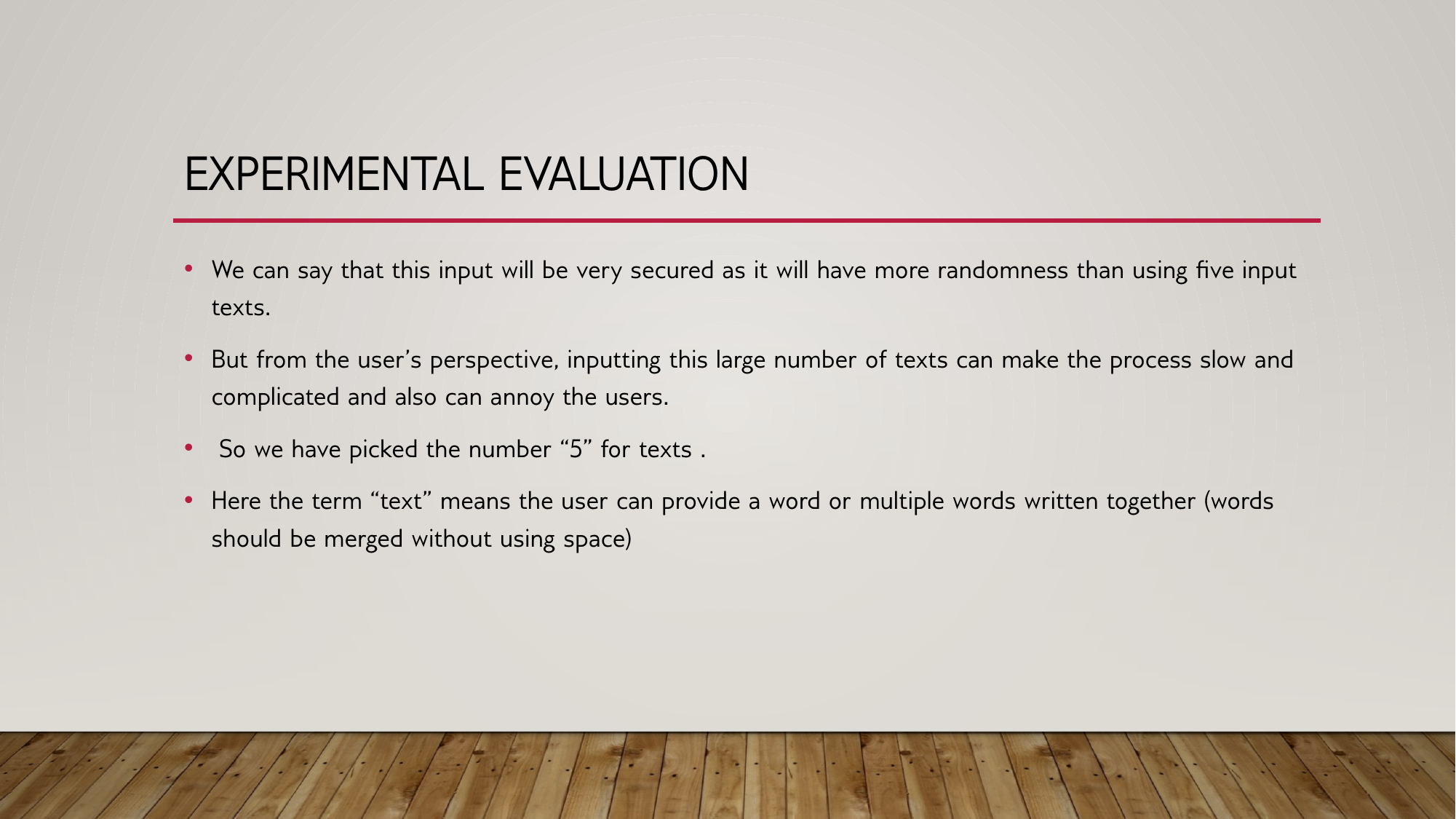

# Experimental Evaluation
We can say that this input will be very secured as it will have more randomness than using five input texts.
But from the user’s perspective, inputting this large number of texts can make the process slow and complicated and also can annoy the users.
 So we have picked the number “5” for texts .
Here the term “text” means the user can provide a word or multiple words written together (words should be merged without using space)